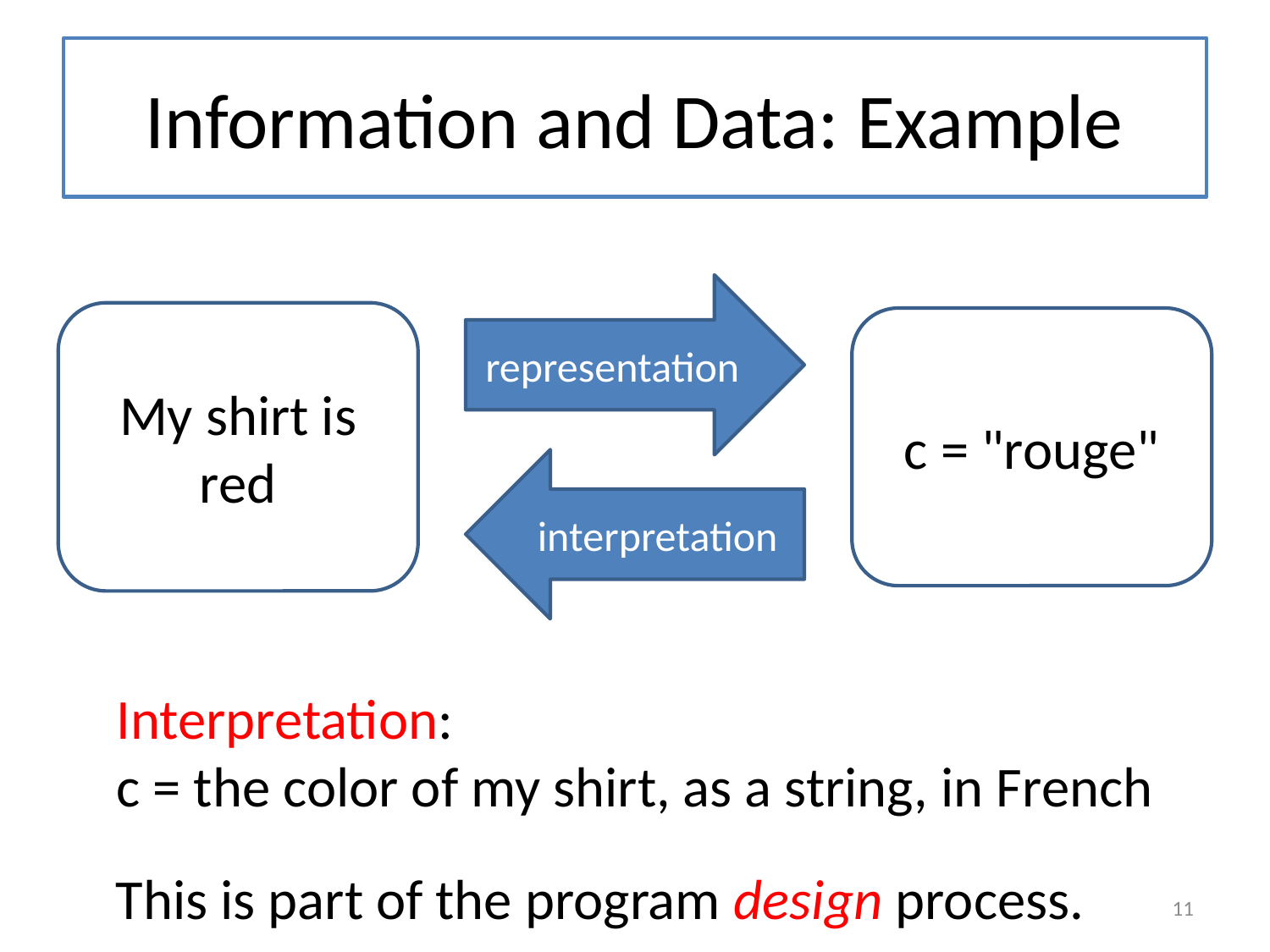

# Information and Data: Example
representation
interpretation
My shirt is red
c = "rouge"
Interpretation:
c = the color of my shirt, as a string, in French
This is part of the program design process.
11